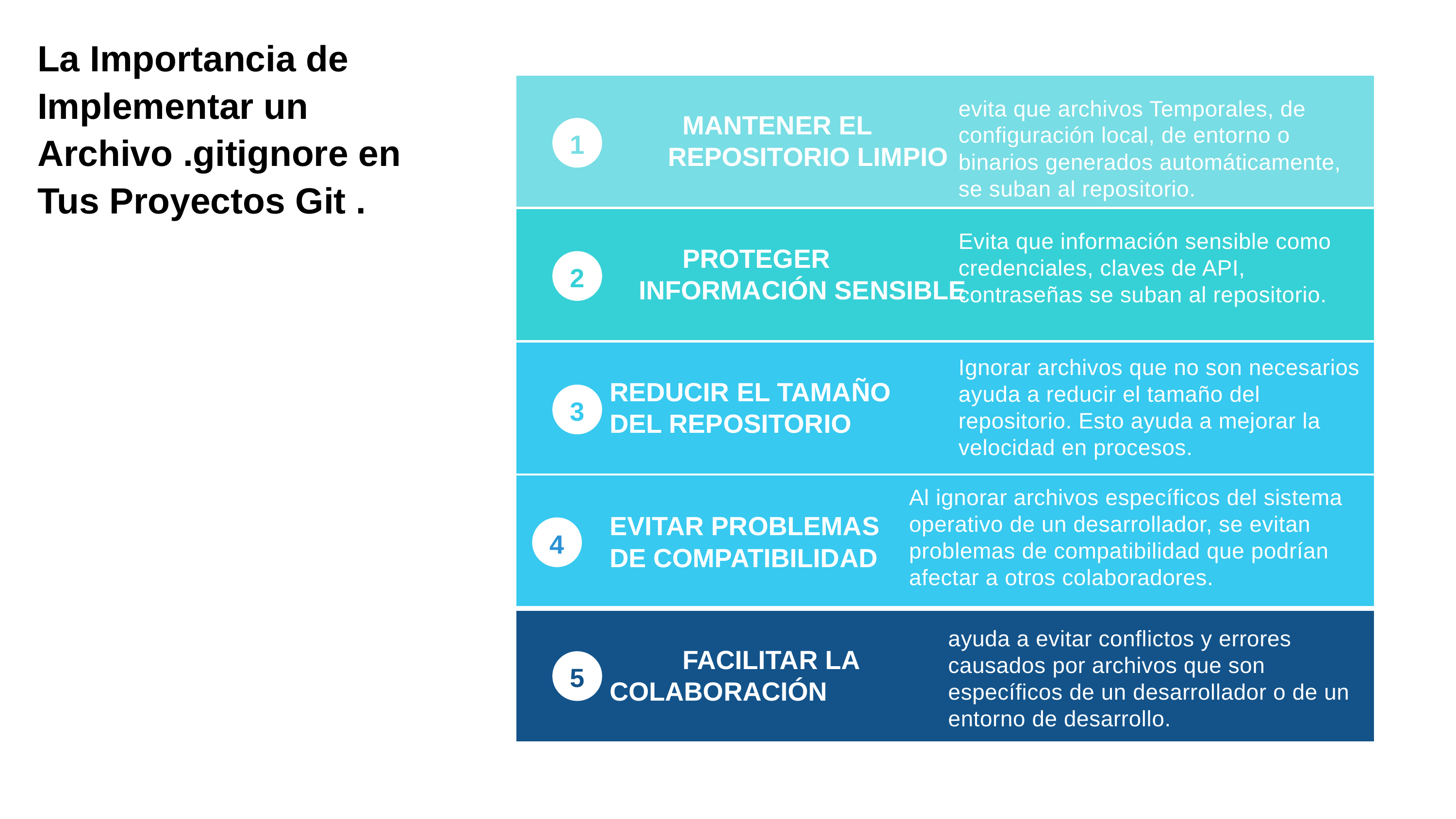

La Importancia de Implementar un Archivo .gitignore en Tus Proyectos Git .

                    MANTENER EL
                  REPOSITORIO LIMPIO
evita que archivos Temporales, de configuración local, de entorno o binarios generados automáticamente, se suban al repositorio.

1

                    PROTEGER
              INFORMACIÓN SENSIBLE
Evita que información sensible como credenciales, claves de API, contraseñas se suban al repositorio.

2

	REDUCIR EL TAMAÑO
	DEL REPOSITORIO

Ignorar archivos que no son necesarios ayuda a reducir el tamaño del repositorio. Esto ayuda a mejorar la velocidad en procesos.

3
	EVITAR PROBLEMAS
	DE COMPATIBILIDAD

Al ignorar archivos específicos del sistema operativo de un desarrollador, se evitan problemas de compatibilidad que podrían afectar a otros colaboradores.

4

                    FACILITAR LA
	COLABORACIÓN
ayuda a evitar conflictos y errores causados ​​por archivos que son específicos de un desarrollador o de un entorno de desarrollo.

5